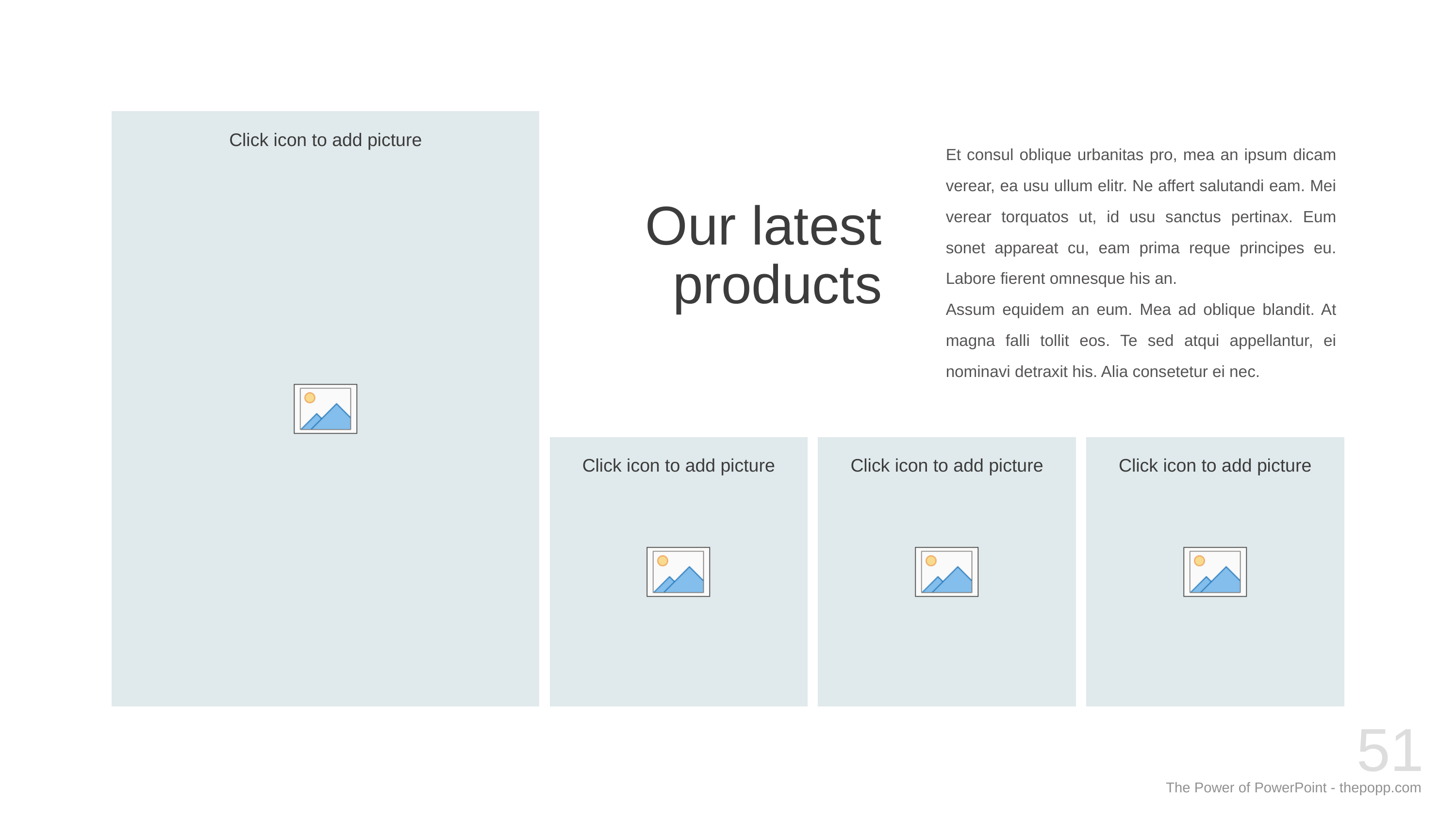

Et consul oblique urbanitas pro, mea an ipsum dicam verear, ea usu ullum elitr. Ne affert salutandi eam. Mei verear torquatos ut, id usu sanctus pertinax. Eum sonet appareat cu, eam prima reque principes eu. Labore fierent omnesque his an.
Assum equidem an eum. Mea ad oblique blandit. At magna falli tollit eos. Te sed atqui appellantur, ei nominavi detraxit his. Alia consetetur ei nec.
# Our latest products

51
The Power of PowerPoint - thepopp.com